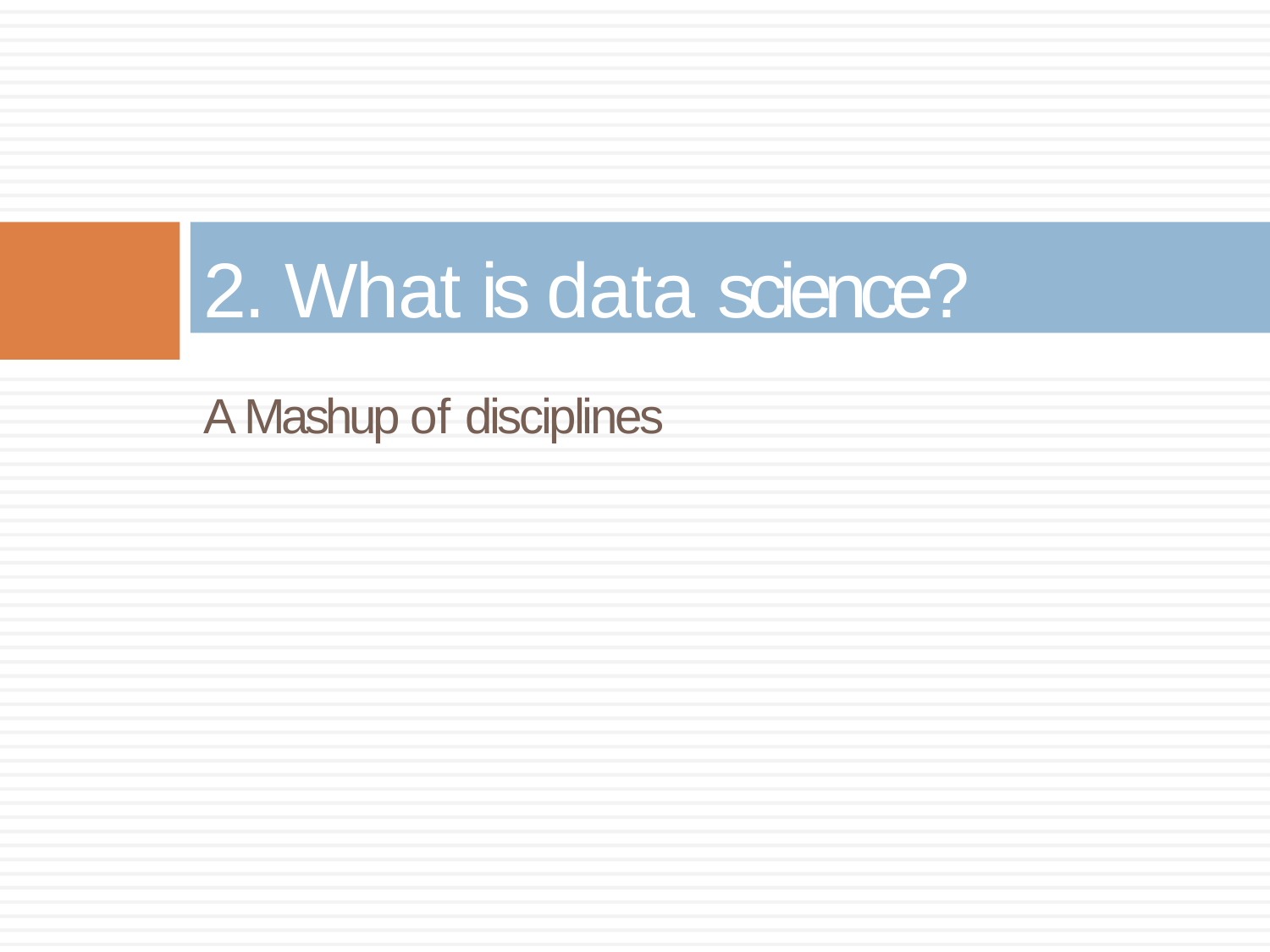

2. What is data science?
A Mashup of disciplines